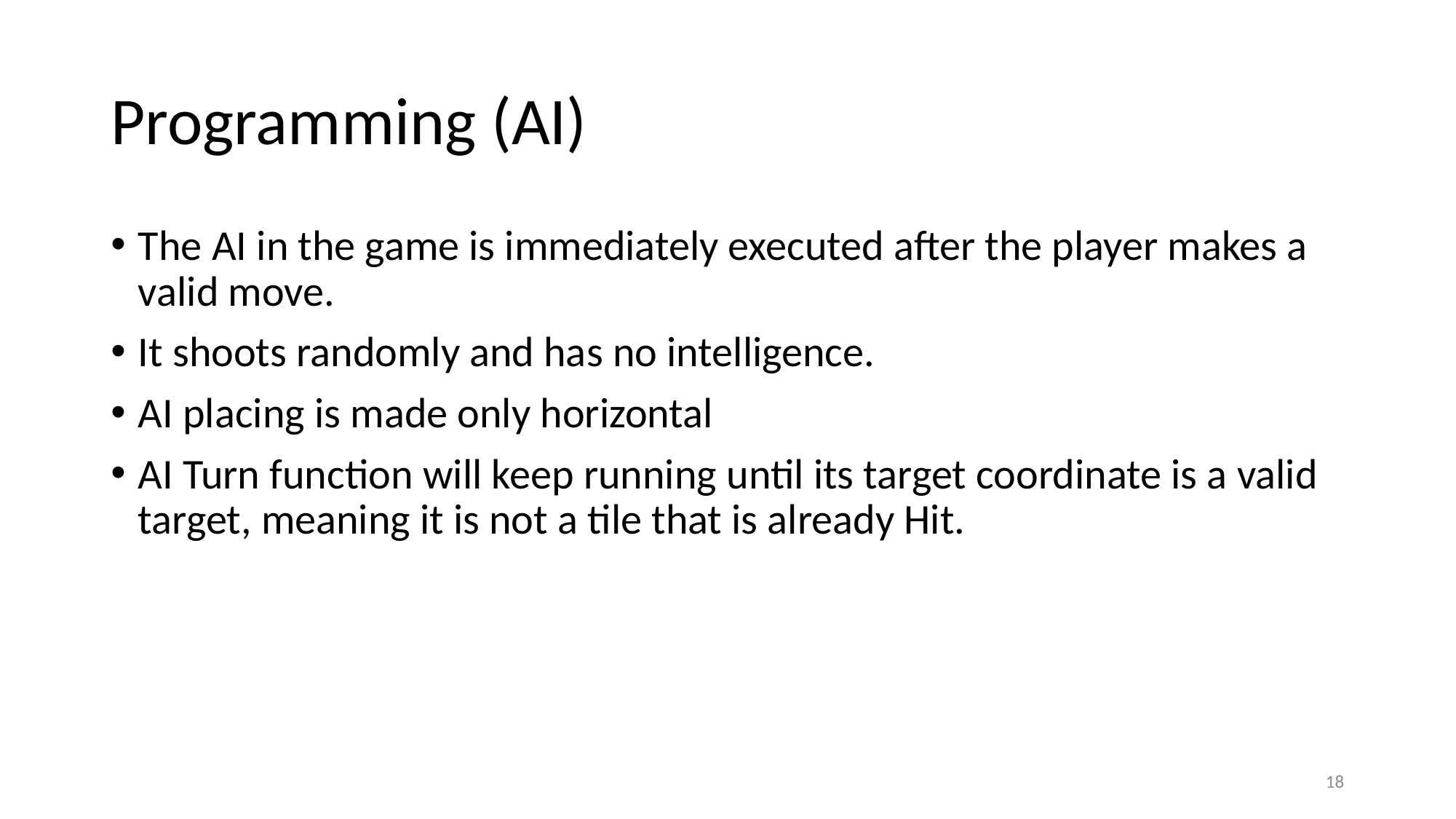

# Programming (AI)
The AI in the game is immediately executed after the player makes a valid move.
It shoots randomly and has no intelligence.
AI placing is made only horizontal
AI Turn function will keep running until its target coordinate is a valid target, meaning it is not a tile that is already Hit.
18